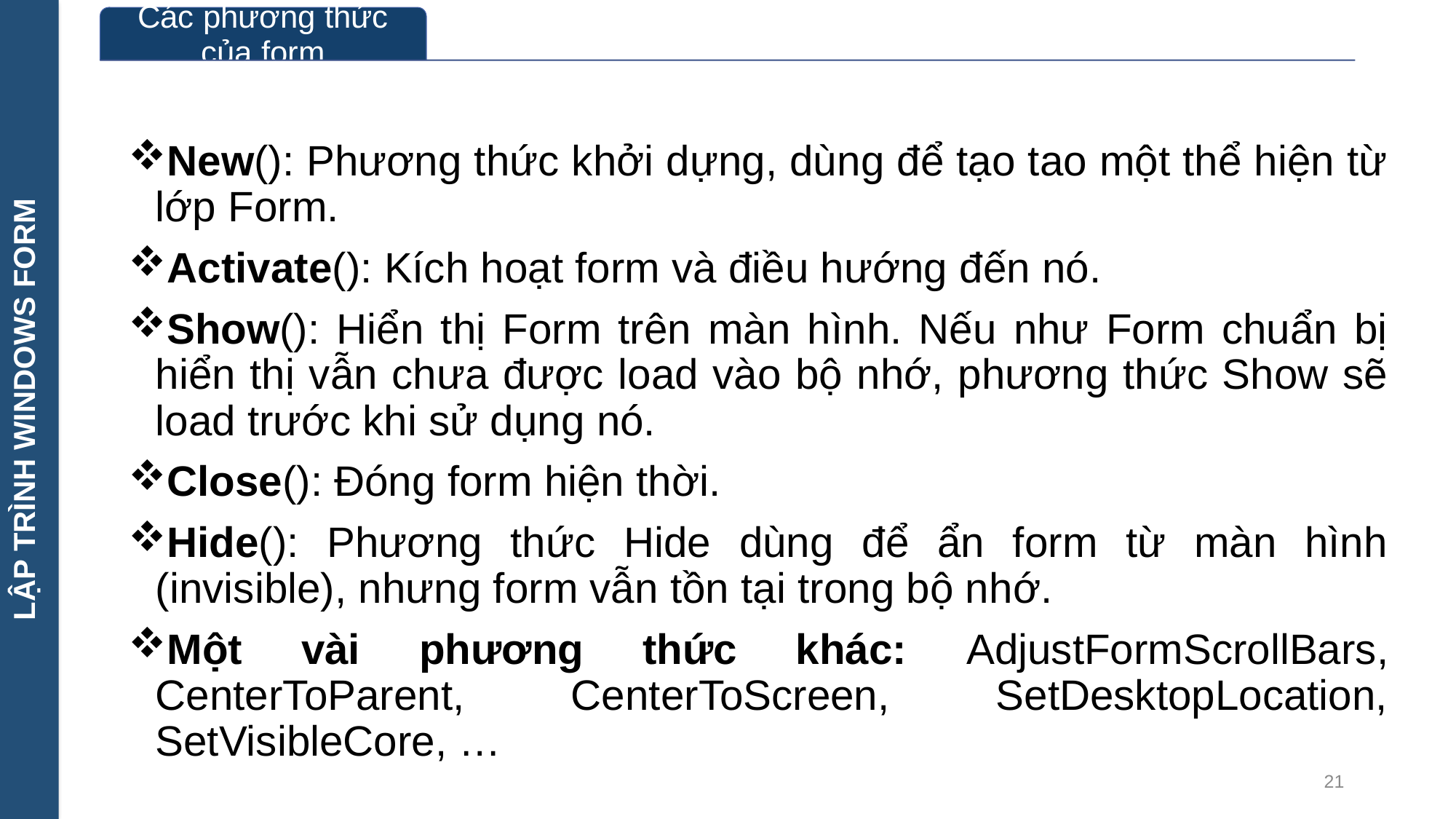

LẬP TRÌNH WINDOWS FORM
Các phương thức của form
New(): Phương thức khởi dựng, dùng để tạo tao một thể hiện từ lớp Form.
Activate(): Kích hoạt form và điều hướng đến nó.
Show(): Hiển thị Form trên màn hình. Nếu như Form chuẩn bị hiển thị vẫn chưa được load vào bộ nhớ, phương thức Show sẽ load trước khi sử dụng nó.
Close(): Đóng form hiện thời.
Hide(): Phương thức Hide dùng để ẩn form từ màn hình (invisible), nhưng form vẫn tồn tại trong bộ nhớ.
Một vài phương thức khác: AdjustFormScrollBars, CenterToParent, CenterToScreen, SetDesktopLocation, SetVisibleCore, …
21